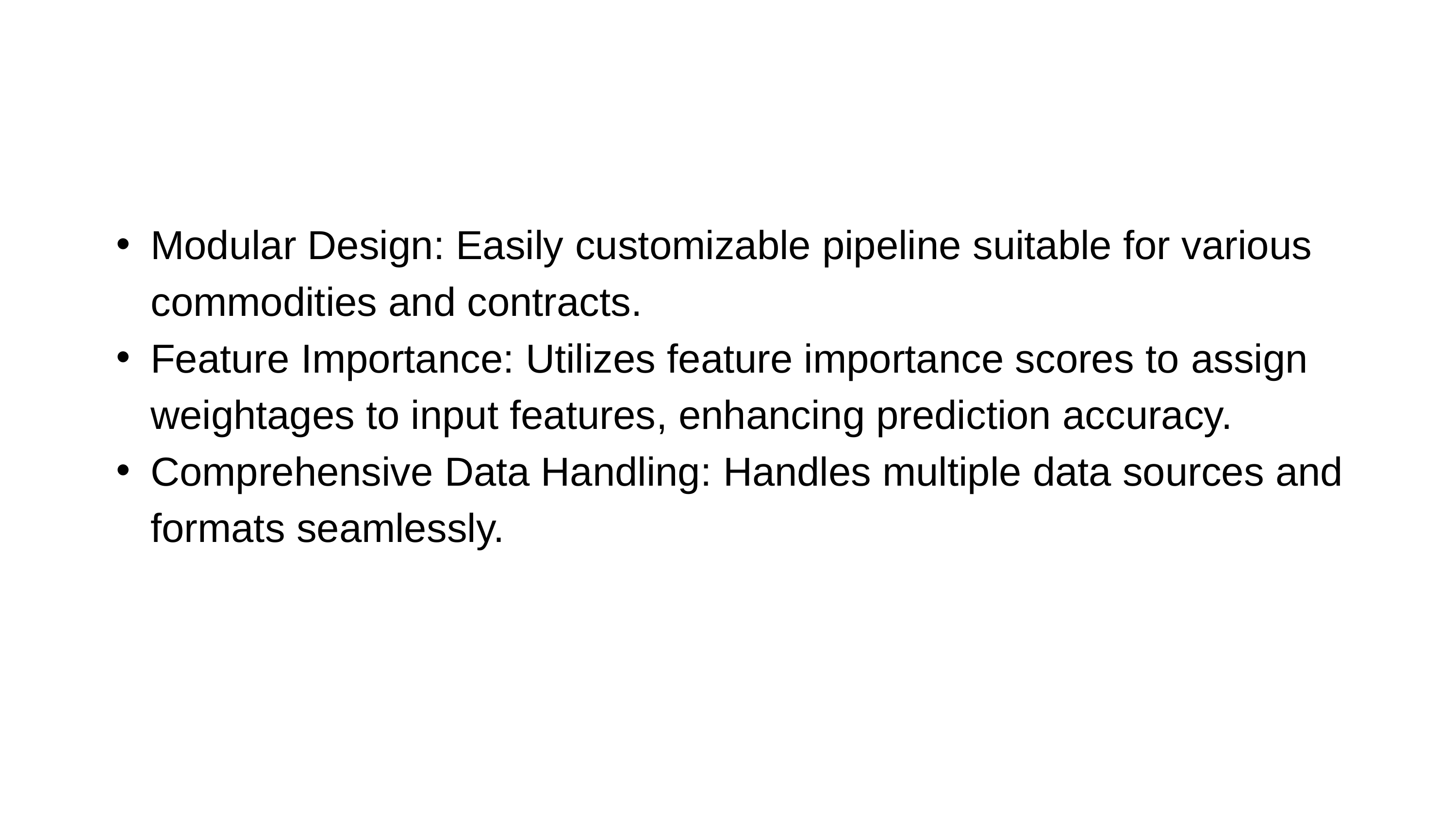

Modular Design: Easily customizable pipeline suitable for various commodities and contracts.
Feature Importance: Utilizes feature importance scores to assign weightages to input features, enhancing prediction accuracy.
Comprehensive Data Handling: Handles multiple data sources and formats seamlessly.